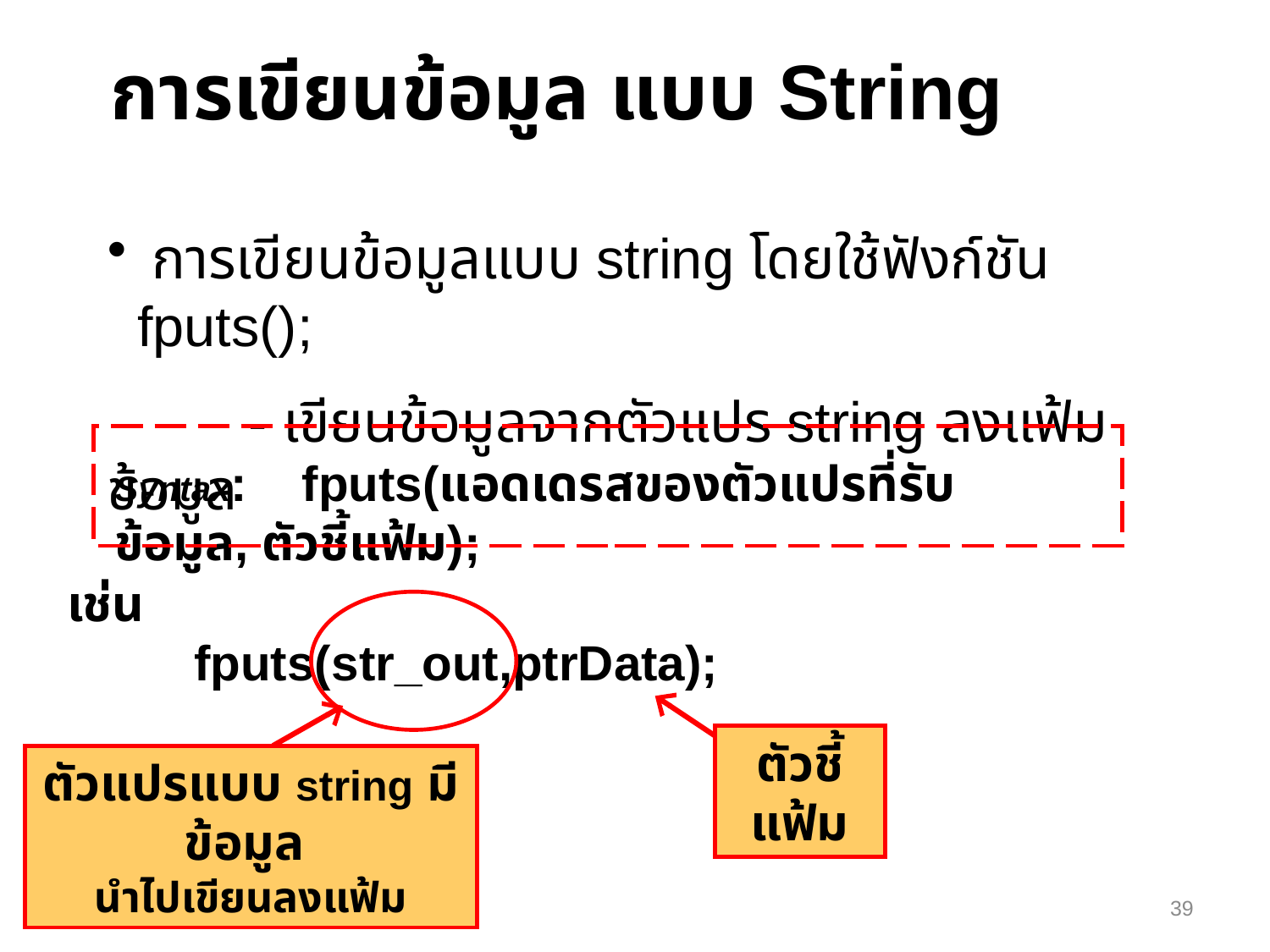

การเขียนข้อมูล แบบ String
 การเขียนข้อมูลแบบ string โดยใช้ฟังก์ชัน  fputs();
         - เขียนข้อมูลจากตัวแปร string ลงแฟ้มข้อมูล

Syntax:    fputs(แอดเดรสของตัวแปรที่รับข้อมูล, ตัวชี้แฟ้ม);
เช่น
	fputs(str_out,ptrData);

ตัวแปรแบบ string มีข้อมูล
นำไปเขียนลงแฟ้ม

ตัวชี้แฟ้ม
39